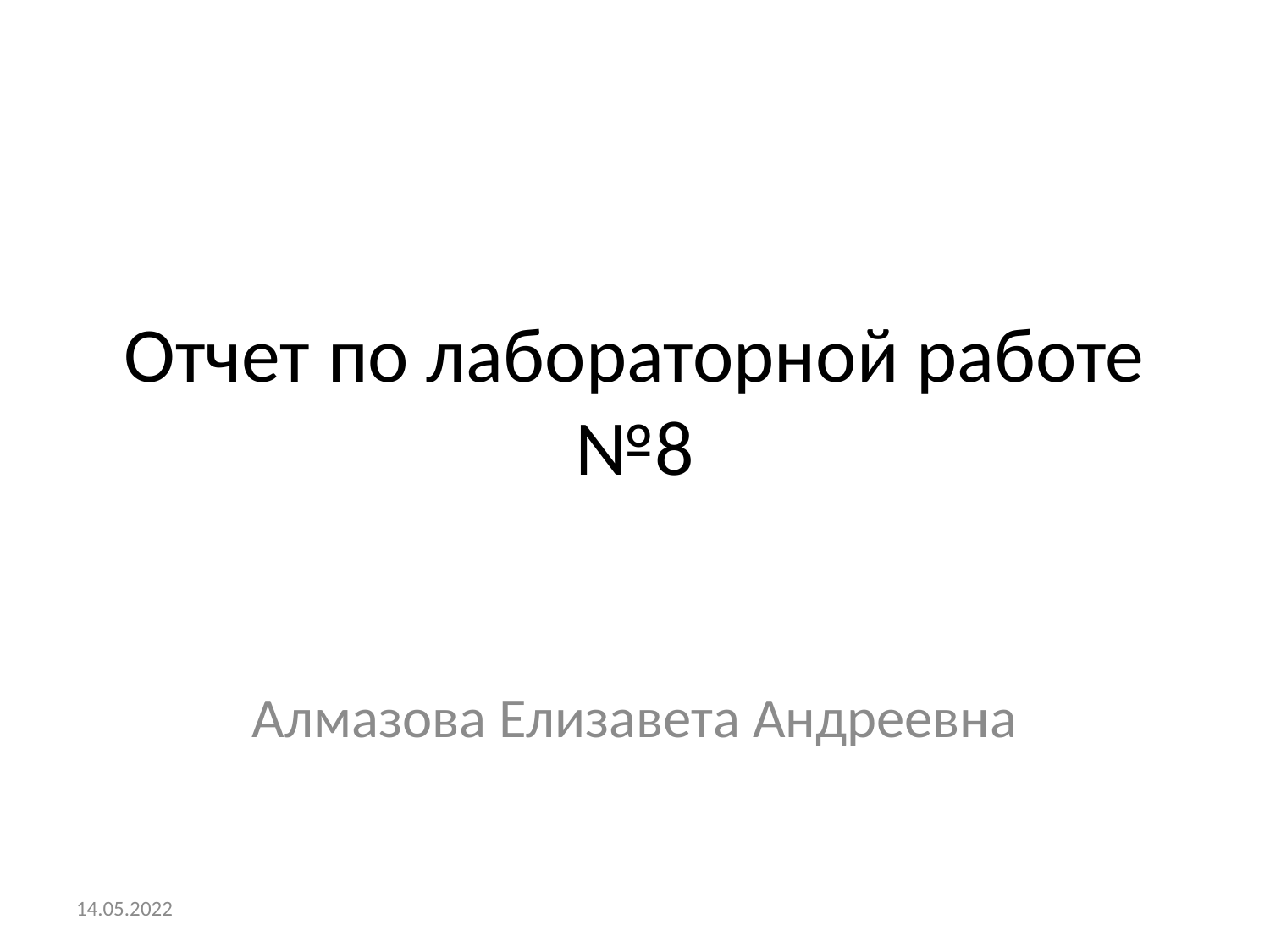

# Отчет по лабораторной работе №8
Алмазова Елизавета Андреевна
14.05.2022